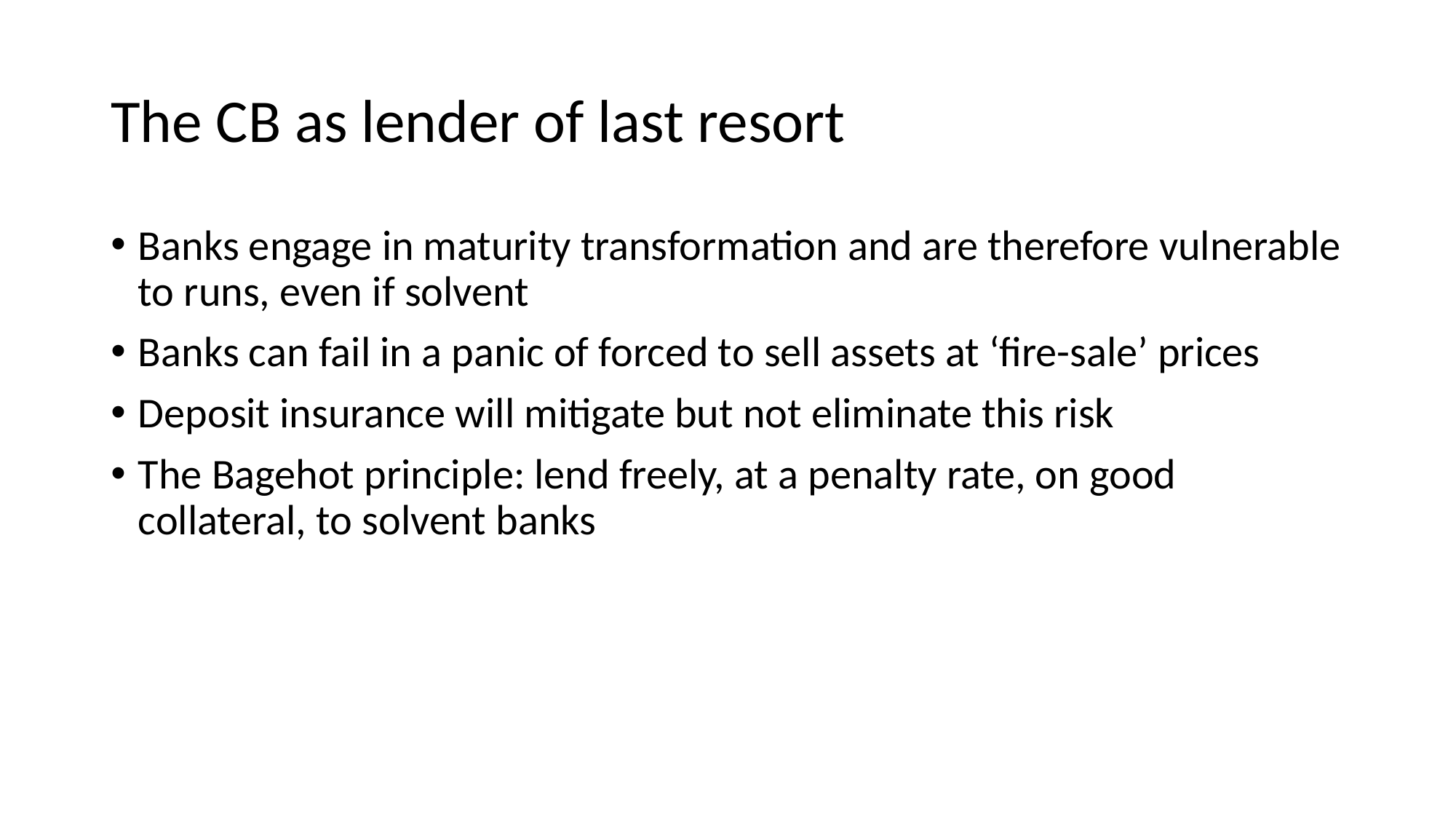

# The CB as lender of last resort
Banks engage in maturity transformation and are therefore vulnerable to runs, even if solvent
Banks can fail in a panic of forced to sell assets at ‘fire-sale’ prices
Deposit insurance will mitigate but not eliminate this risk
The Bagehot principle: lend freely, at a penalty rate, on good collateral, to solvent banks